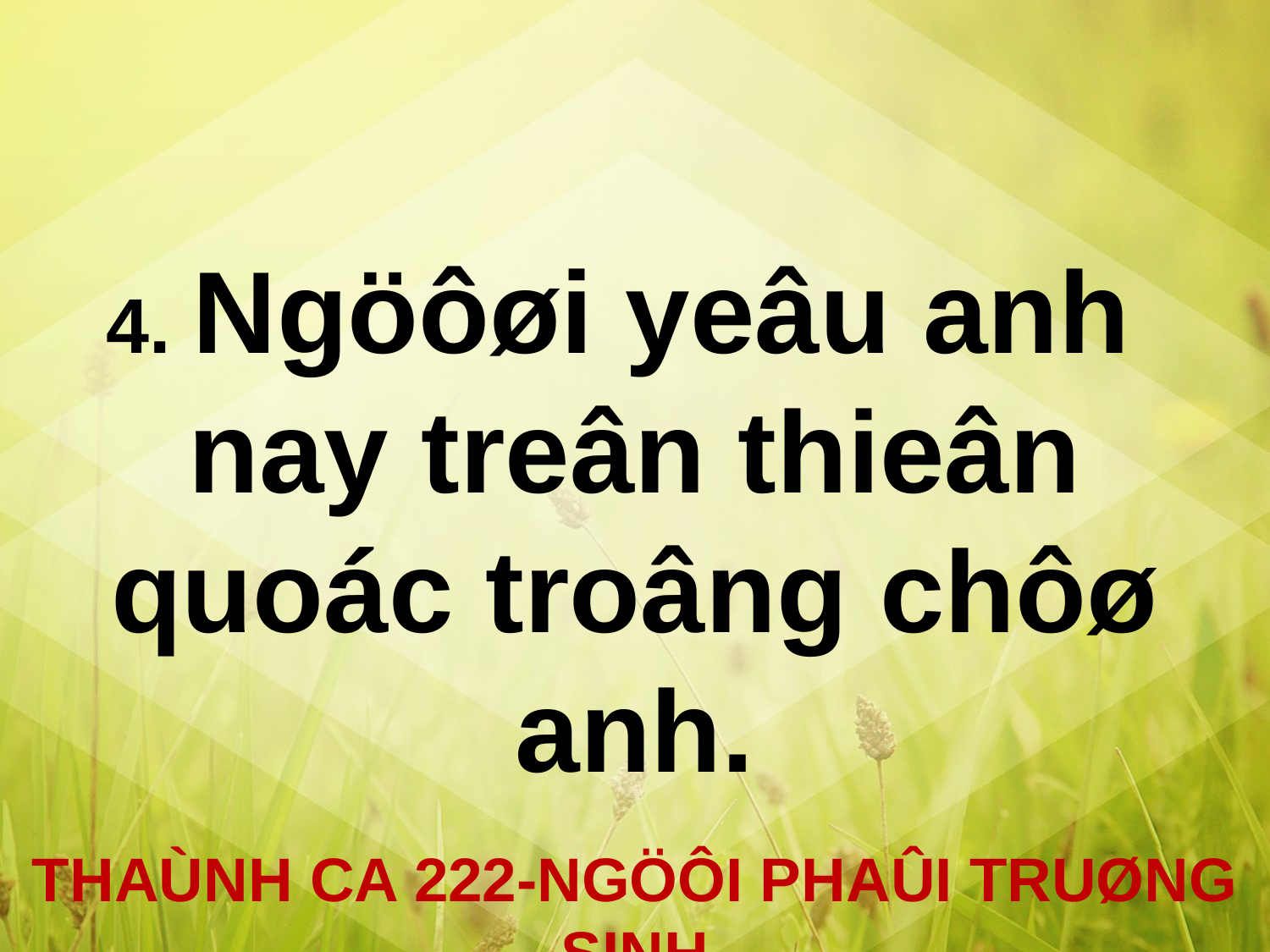

4. Ngöôøi yeâu anh
nay treân thieân quoác troâng chôø anh.
THAÙNH CA 222-NGÖÔI PHAÛI TRUØNG SINH